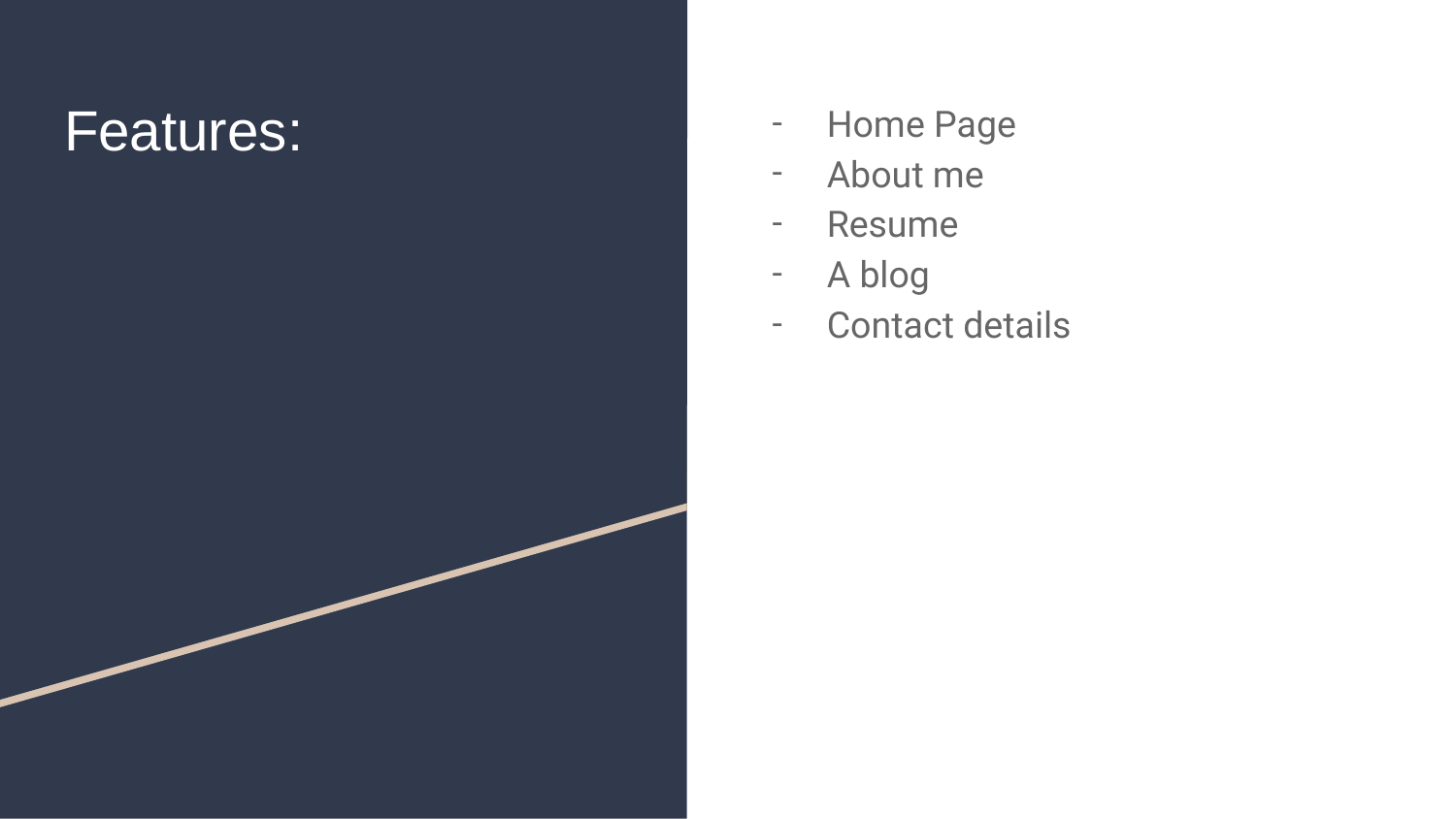

# Features:
Home Page
About me
Resume
A blog
Contact details